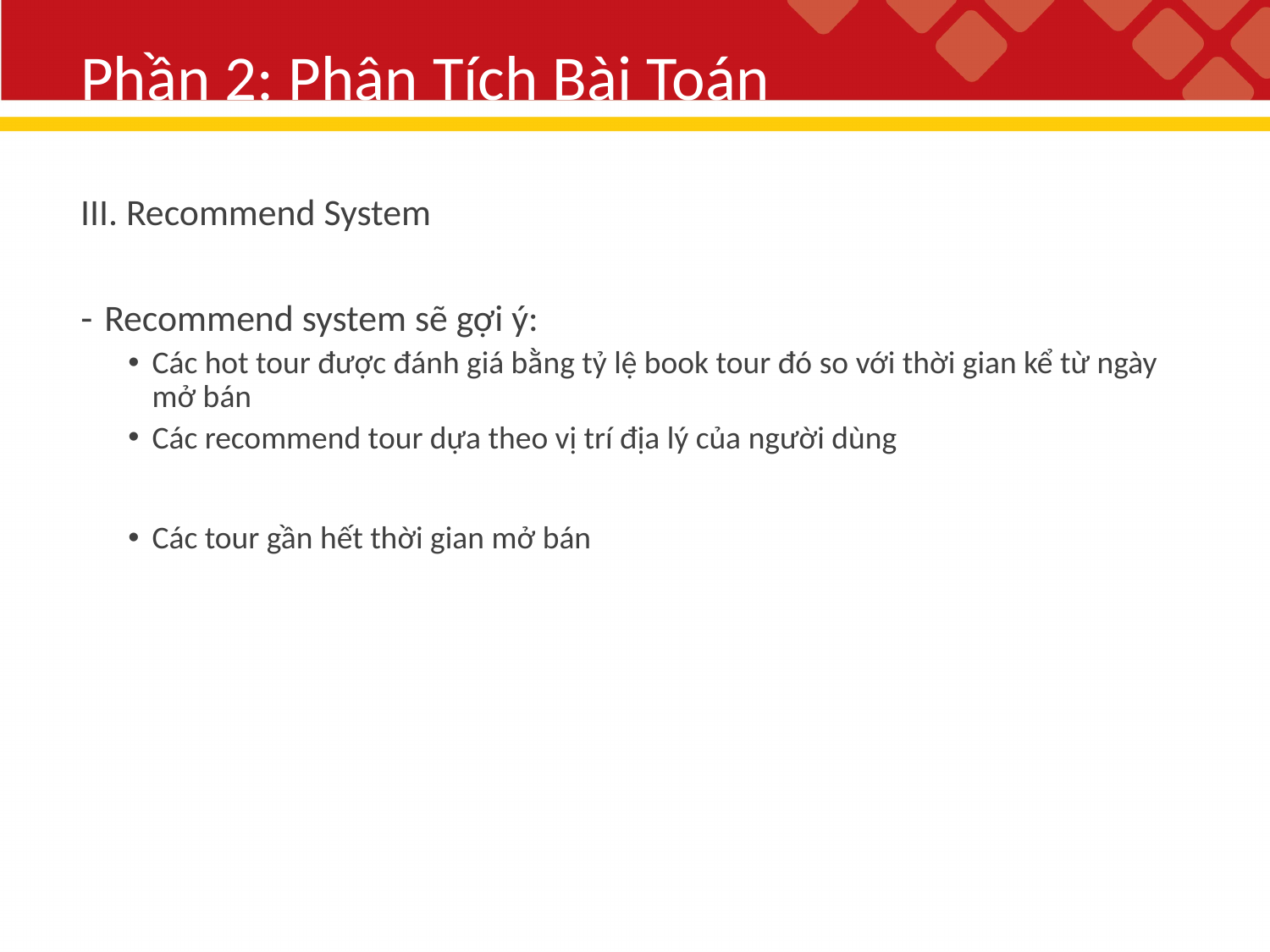

# Phần 2: Phân Tích Bài Toán
III. Recommend System

Recommend system sẽ gợi ý:
Các hot tour được đánh giá bằng tỷ lệ book tour đó so với thời gian kể từ ngày mở bán
Các recommend tour dựa theo vị trí địa lý của người dùng

Các tour gần hết thời gian mở bán